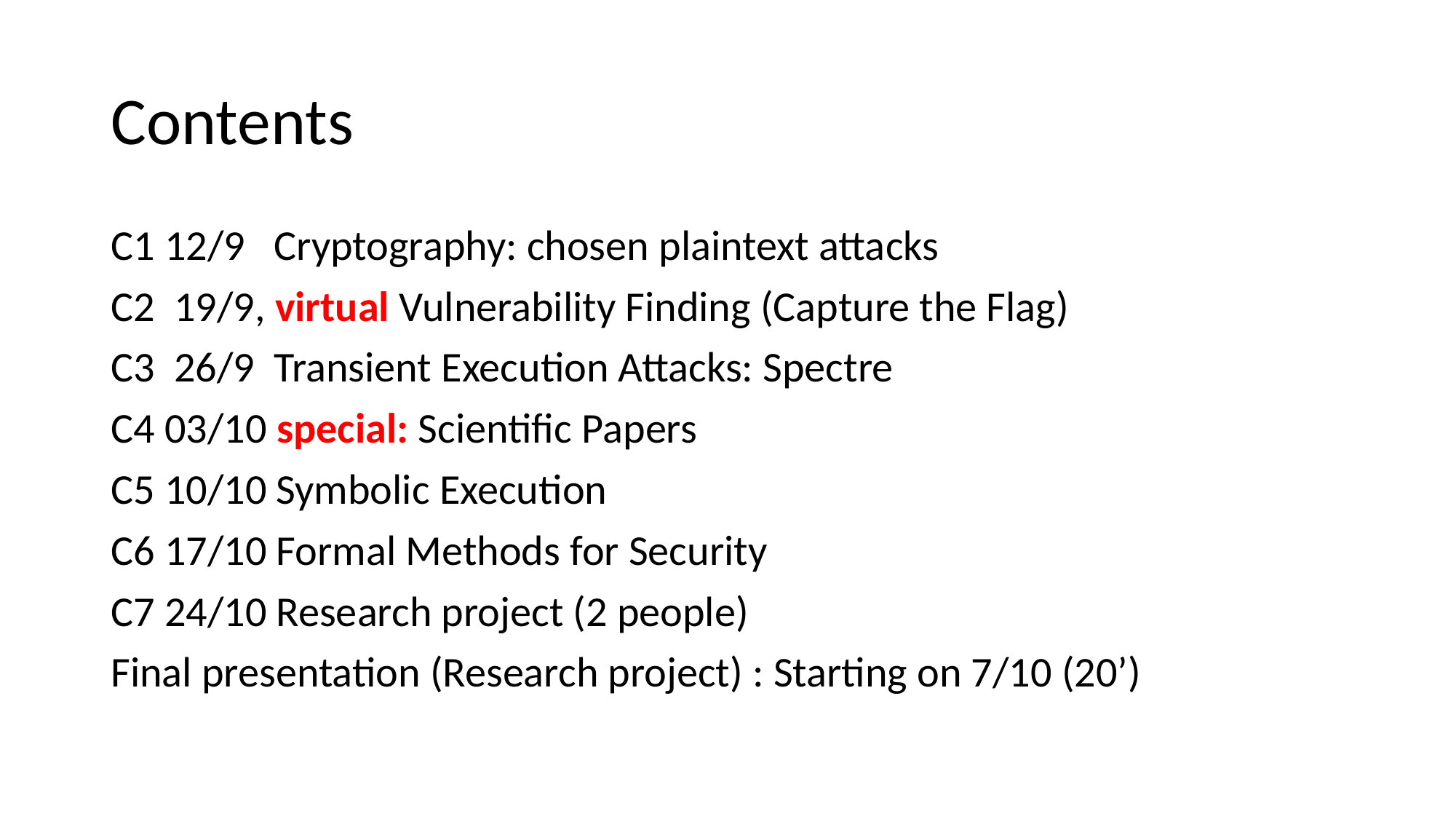

# Contents
C1 12/9   Cryptography: chosen plaintext attacks
C2  19/9, virtual Vulnerability Finding (Capture the Flag)
C3  26/9  Transient Execution Attacks: Spectre
C4 03/10 special: Scientific Papers
C5 10/10 Symbolic Execution
C6 17/10 Formal Methods for Security
C7 24/10 Research project (2 people)
Final presentation (Research project) : Starting on 7/10 (20’)